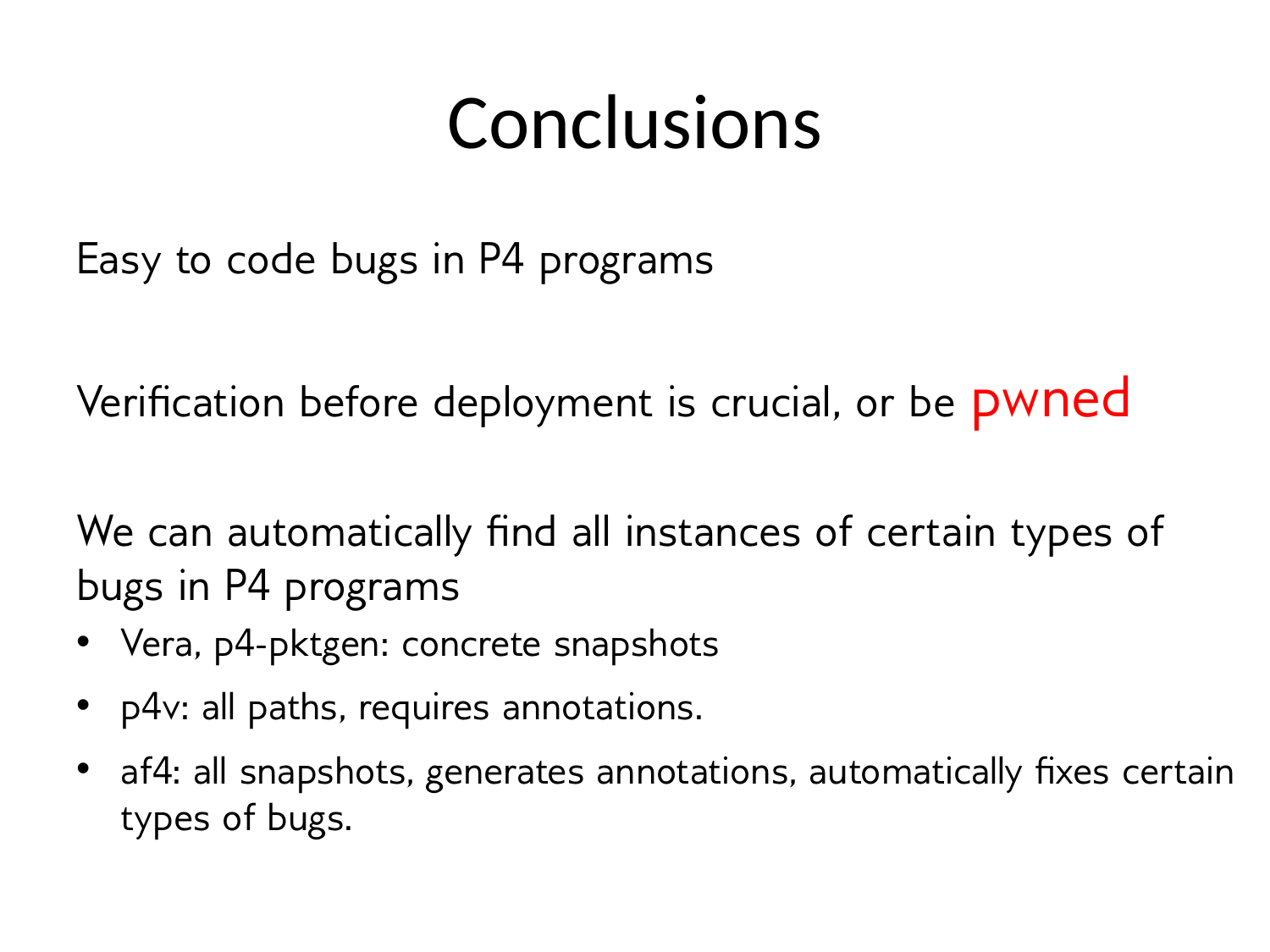

# Conclusions
Easy to code bugs in P4 programs

Verification before deployment is crucial, or be pwned

We can automatically find all instances of certain types of bugs in P4 programs
Vera, p4-pktgen: concrete snapshots
p4v: all paths, requires annotations.
af4: all snapshots, generates annotations, automatically fixes certain types of bugs.